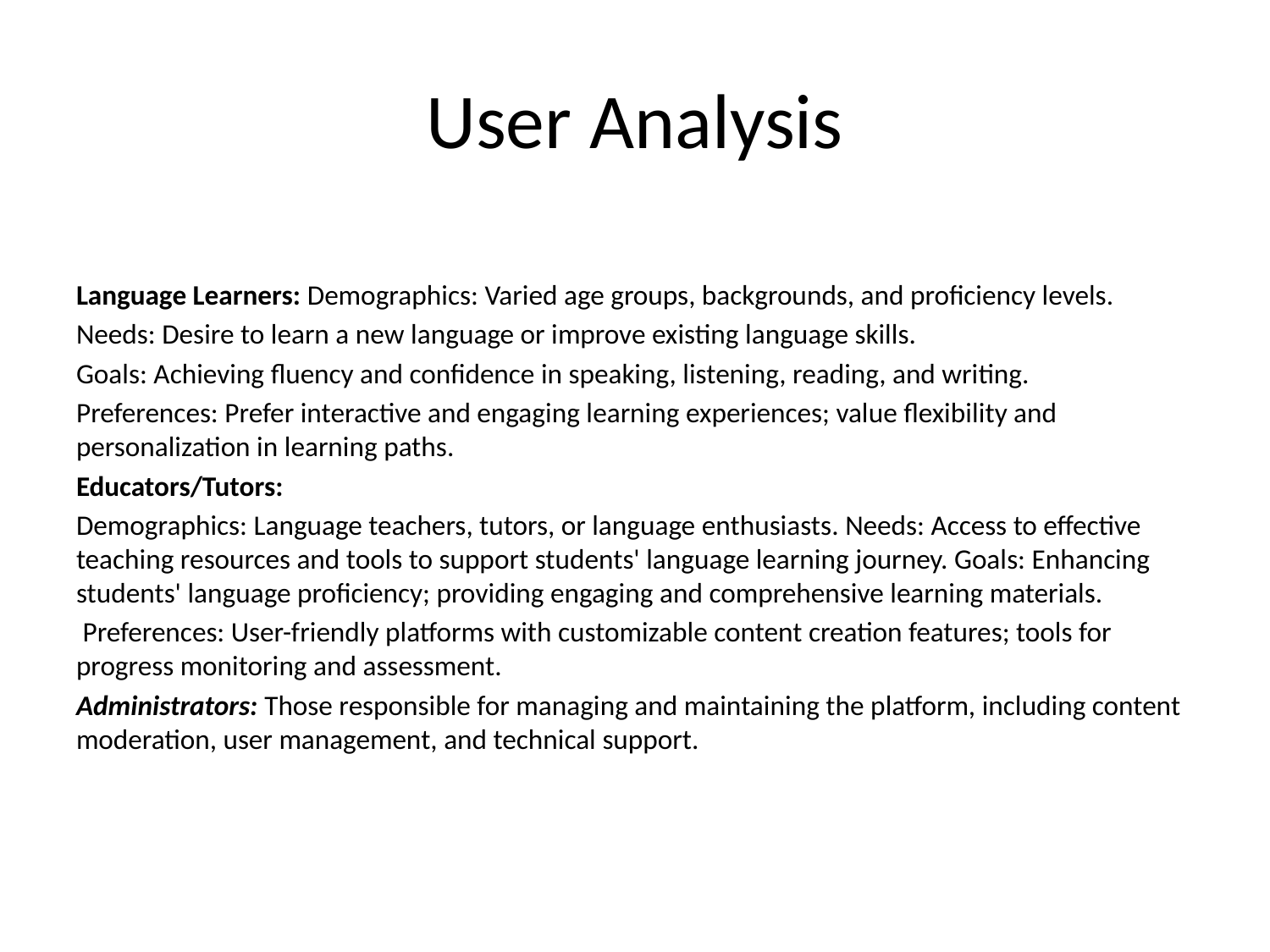

# User Analysis

Language Learners: Demographics: Varied age groups, backgrounds, and proficiency levels.
Needs: Desire to learn a new language or improve existing language skills.
Goals: Achieving fluency and confidence in speaking, listening, reading, and writing.
Preferences: Prefer interactive and engaging learning experiences; value flexibility and personalization in learning paths.
Educators/Tutors:
Demographics: Language teachers, tutors, or language enthusiasts. Needs: Access to effective teaching resources and tools to support students' language learning journey. Goals: Enhancing students' language proficiency; providing engaging and comprehensive learning materials.
 Preferences: User-friendly platforms with customizable content creation features; tools for progress monitoring and assessment.
Administrators: Those responsible for managing and maintaining the platform, including content moderation, user management, and technical support.